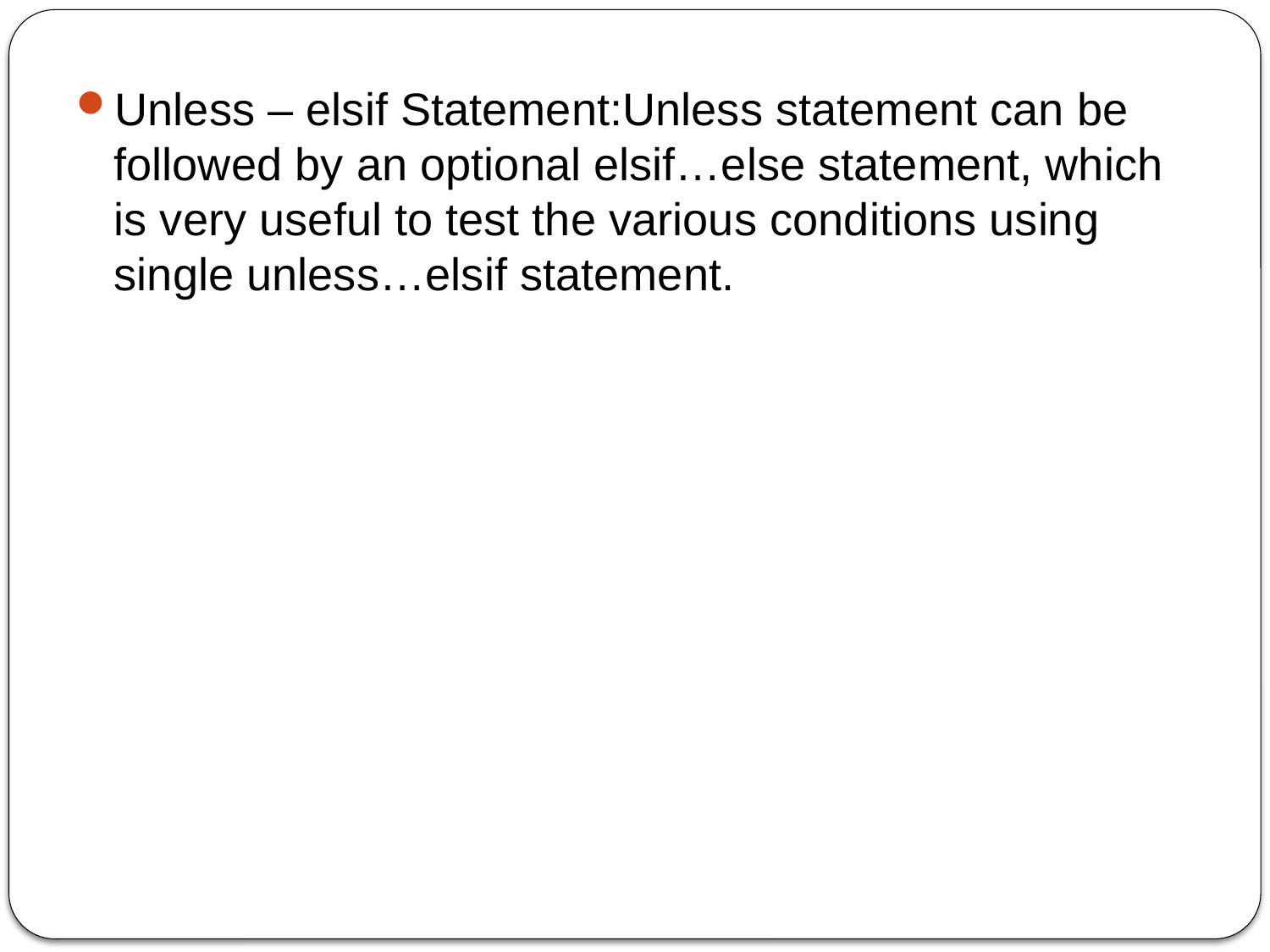

Unless – elsif Statement:Unless statement can be followed by an optional elsif…else statement, which is very useful to test the various conditions using single unless…elsif statement.